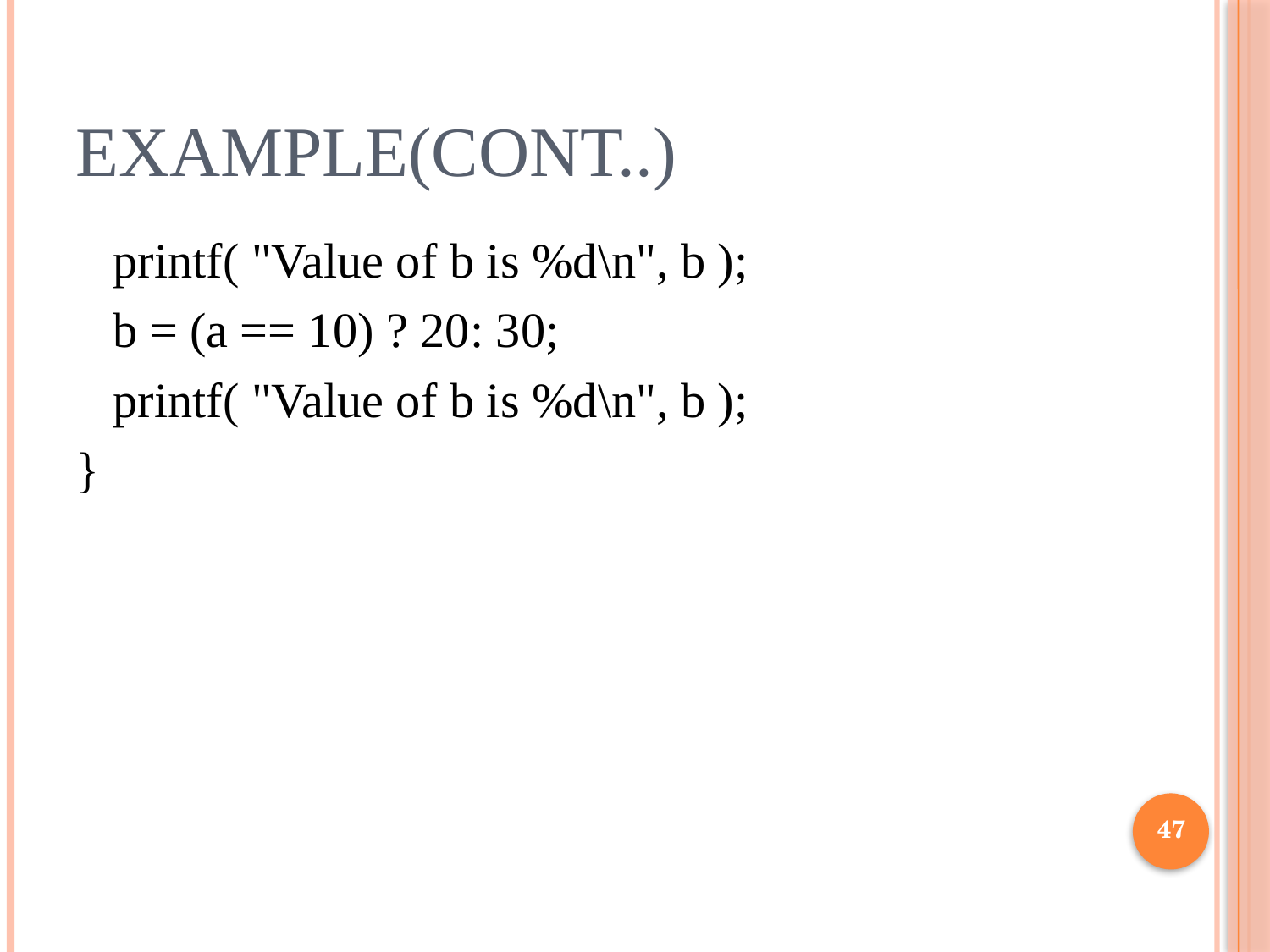

# Example(cont..)
   printf( "Value of b is %d\n", b );
   b = (a == 10) ? 20: 30;
   printf( "Value of b is %d\n", b );
}

47